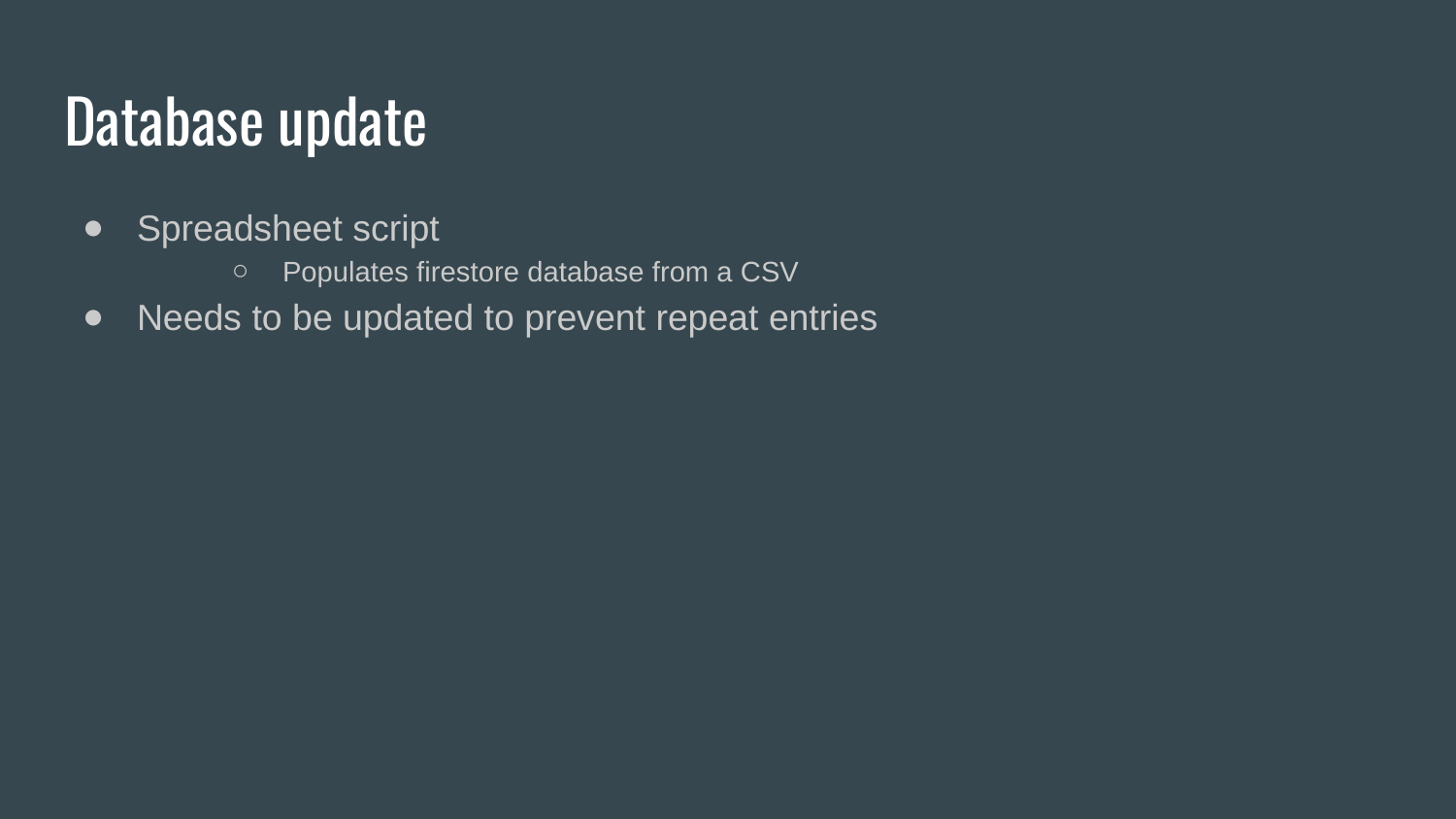

# Database update
Spreadsheet script
Populates firestore database from a CSV
Needs to be updated to prevent repeat entries